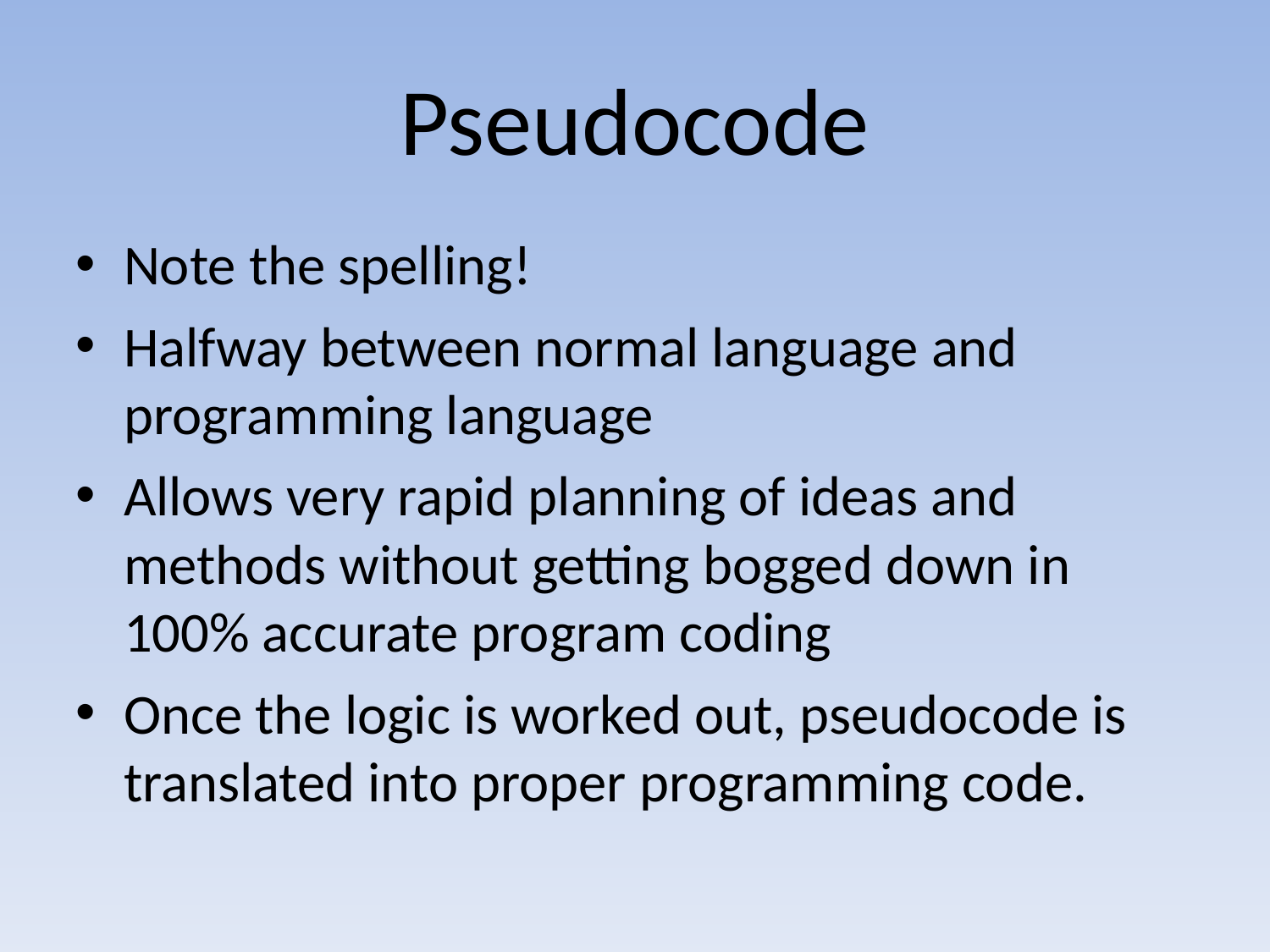

# Pseudocode
Note the spelling!
Halfway between normal language and programming language
Allows very rapid planning of ideas and methods without getting bogged down in 100% accurate program coding
Once the logic is worked out, pseudocode is translated into proper programming code.